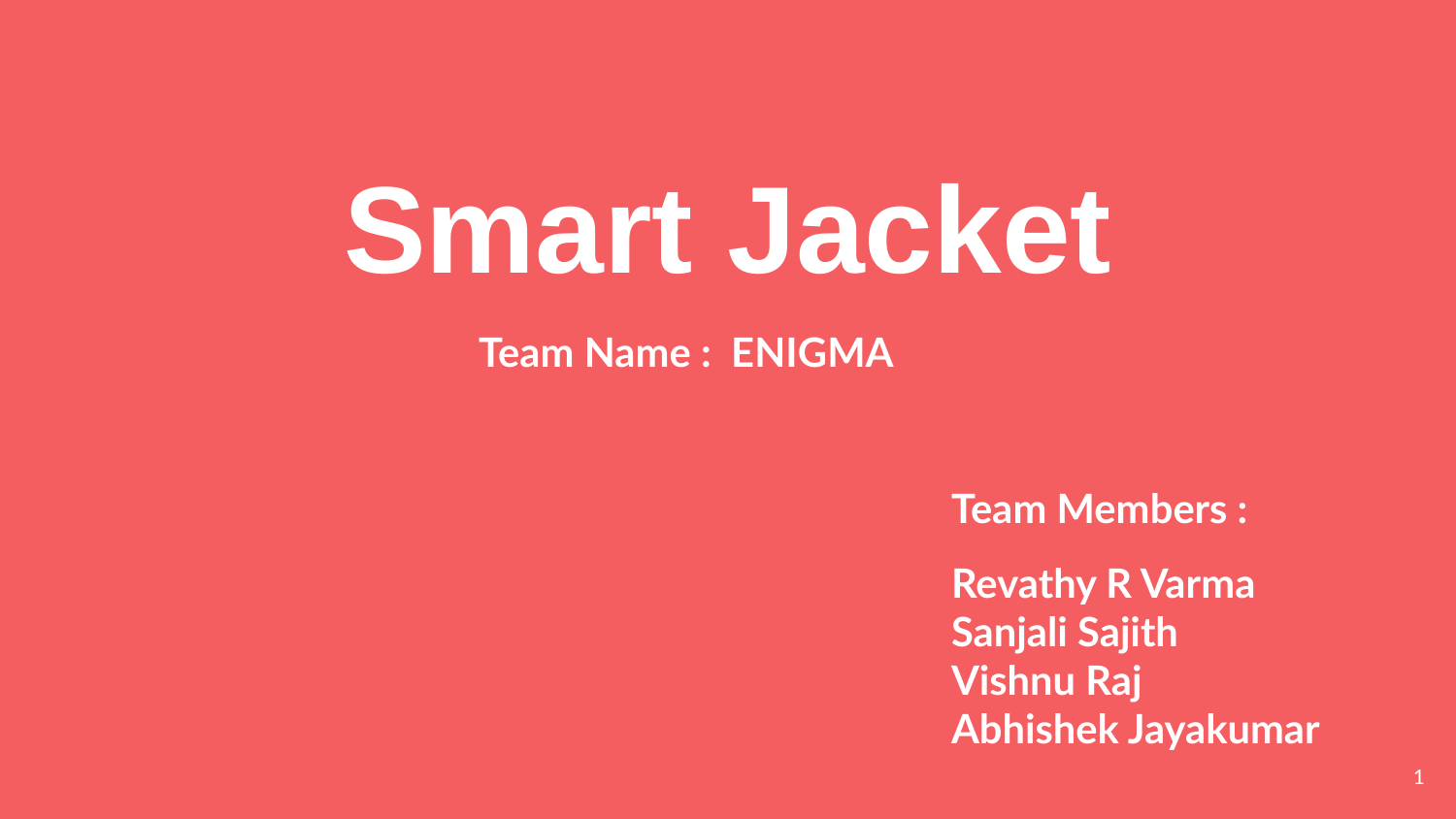

# Smart Jacket
Team Name :  ENIGMA
Team Members :

Revathy R Varma
Sanjali Sajith
Vishnu Raj
Abhishek Jayakumar
1